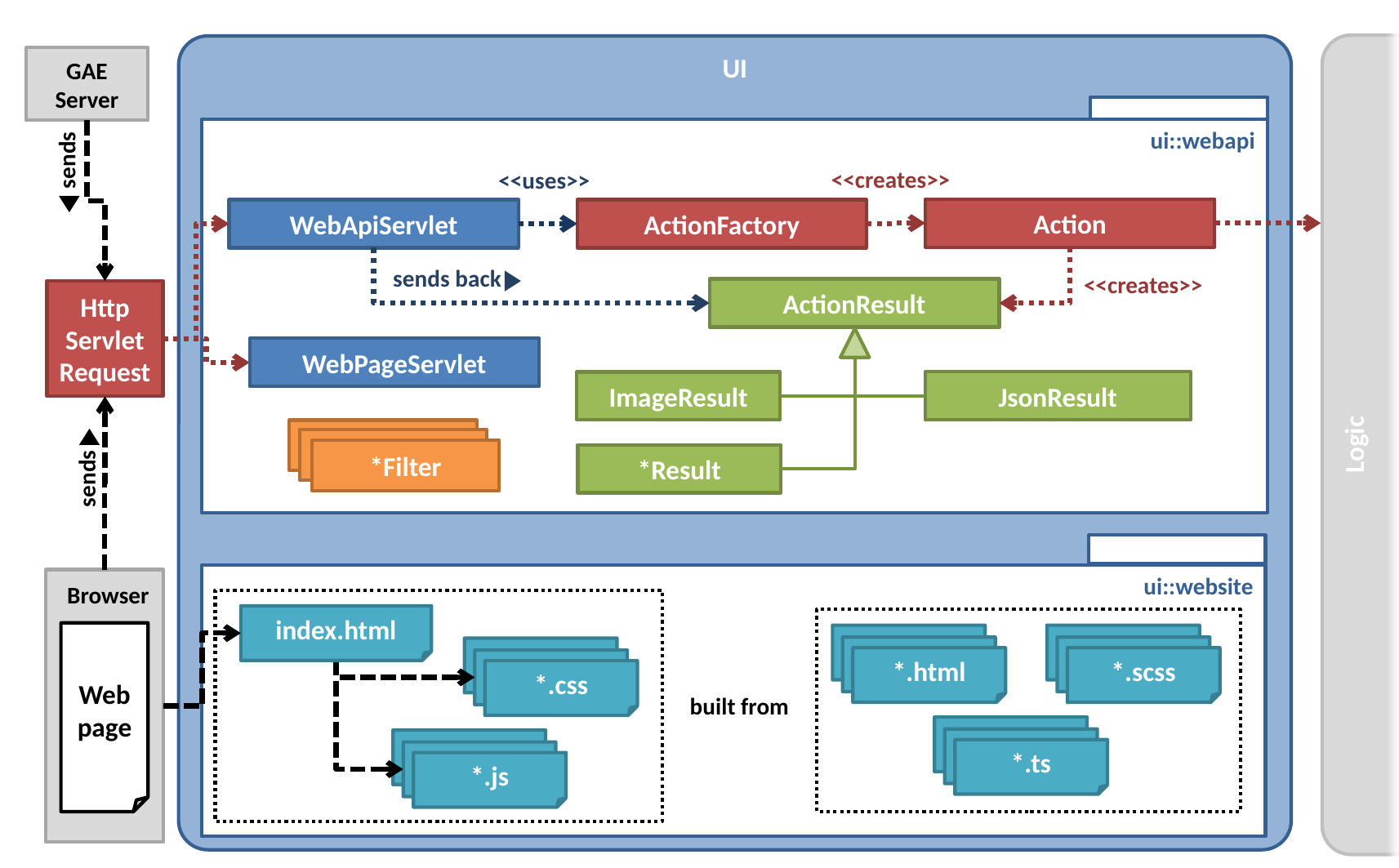

GAE Server
sends
<<creates>>
<<uses>>

Action
WebApiServlet
ActionFactory
sends back
<<creates>>

ActionResult
Http
Servlet
Request

WebPageServlet
JsonResult
ImageResult

*Filter

*Result
sends

Browser

index.html

Web page

*.html

*.scss

*.css
built from

*.ts

*.js